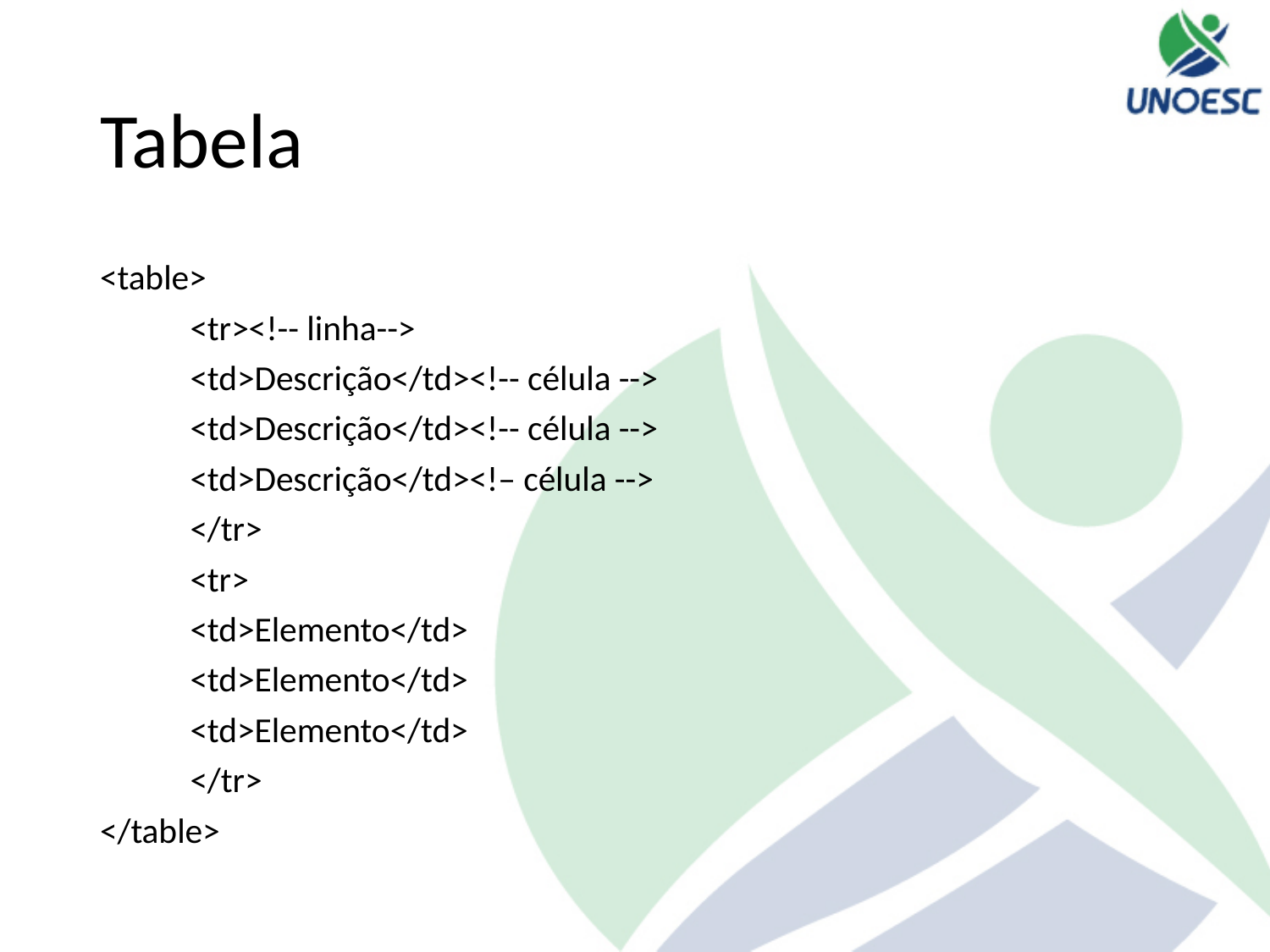

# Tabela
<table>
	<tr><!-- linha-->
		<td>Descrição</td><!-- célula -->
		<td>Descrição</td><!-- célula -->
		<td>Descrição</td><!– célula -->
	</tr>
	<tr>
		<td>Elemento</td>
		<td>Elemento</td>
		<td>Elemento</td>
	</tr>
</table>